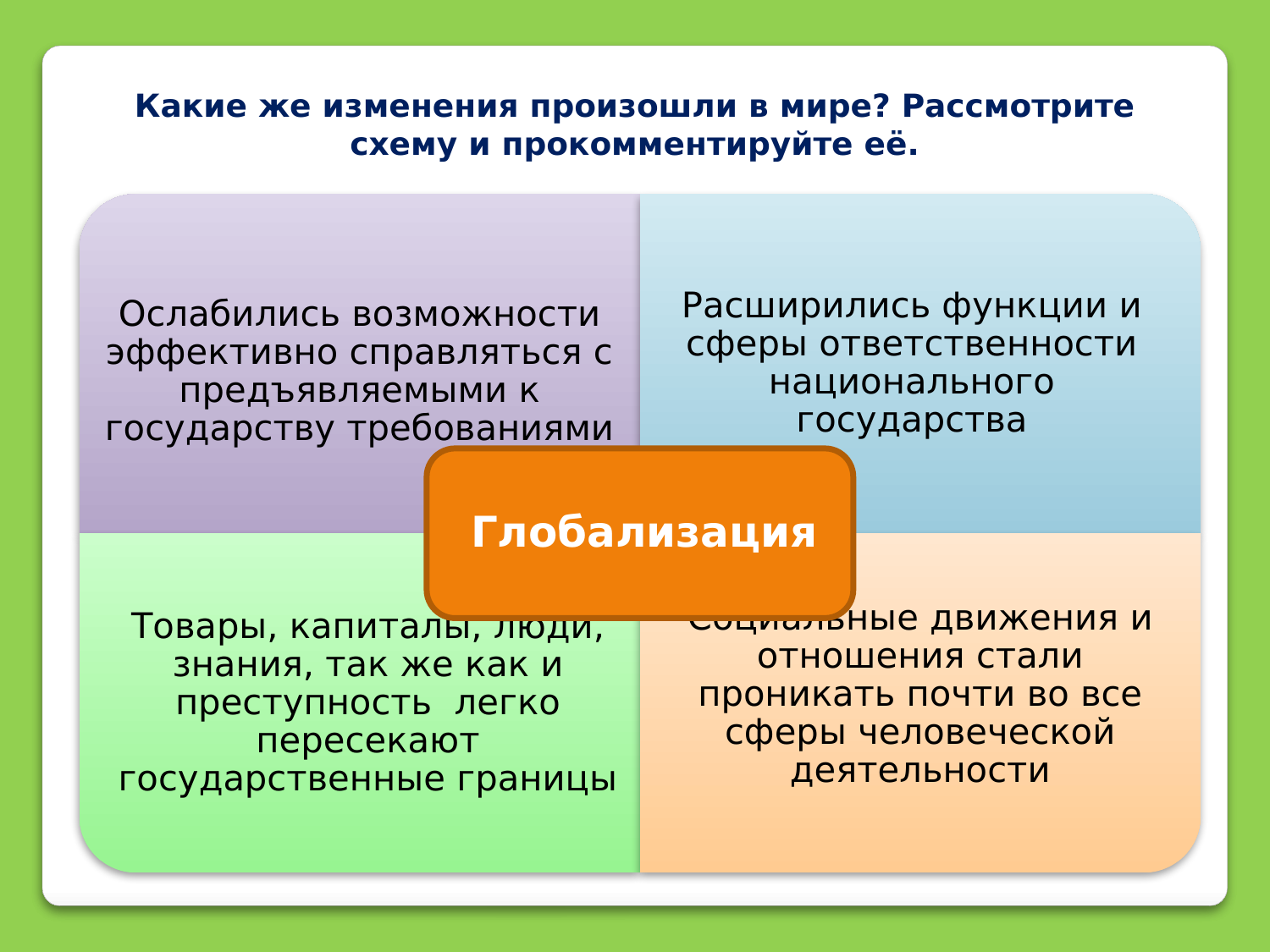

Какие же изменения произошли в мире? Рассмотрите схему и прокомментируйте её.
Ослабились возможности эффективно справляться с предъявляемыми к государству требованиями
Расширились функции и сферы ответственности национального государства
Товары, капиталы, люди, знания, так же как и преступность  легко пересекают государственные границы
Социальные движения и отношения стали проникать почти во все сферы человеческой деятельности
Глобализация